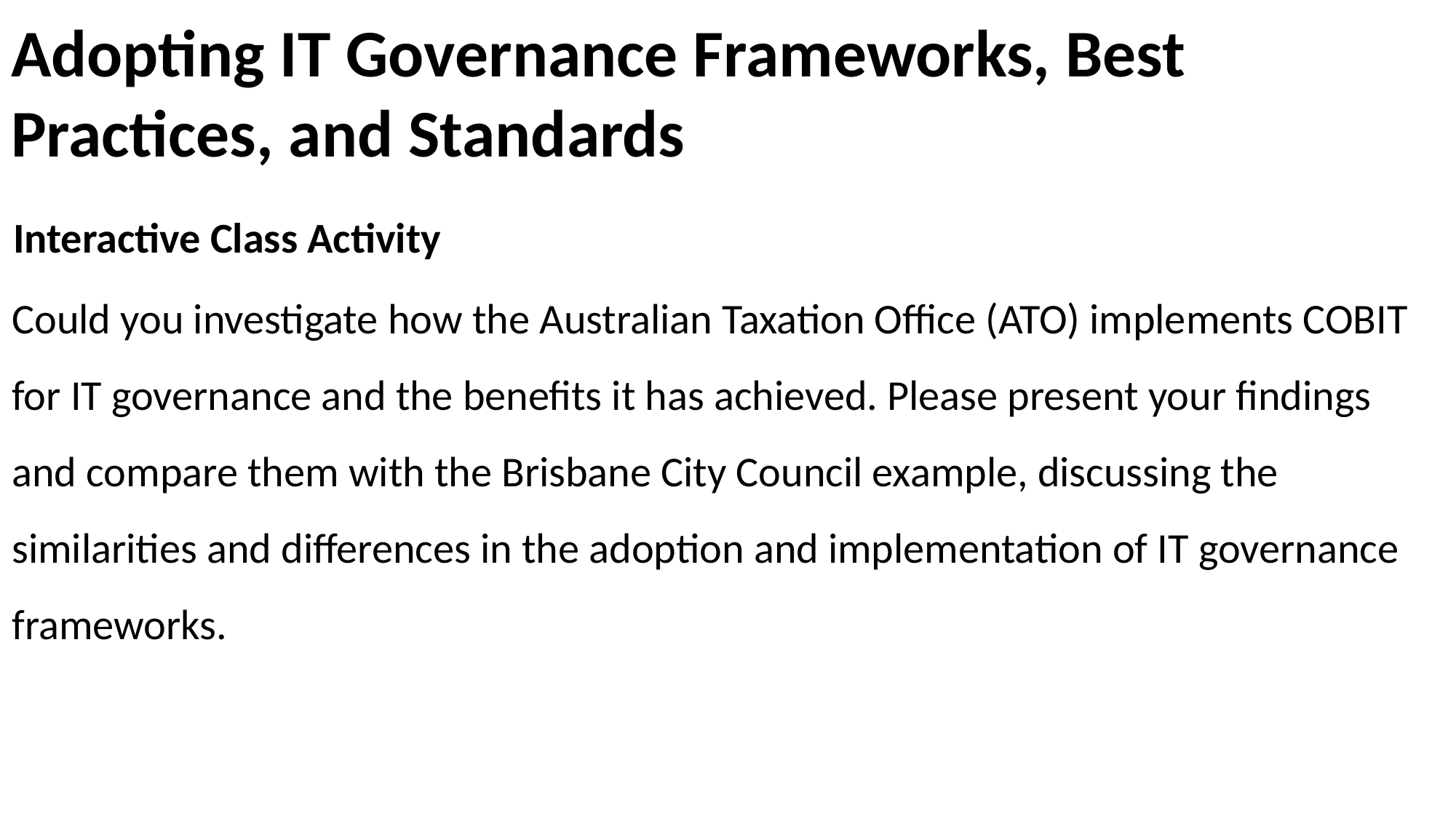

# Adopting IT Governance Frameworks, Best Practices, and Standards
Interactive Class Activity
Could you investigate how the Australian Taxation Office (ATO) implements COBIT for IT governance and the benefits it has achieved. Please present your findings and compare them with the Brisbane City Council example, discussing the similarities and differences in the adoption and implementation of IT governance frameworks.